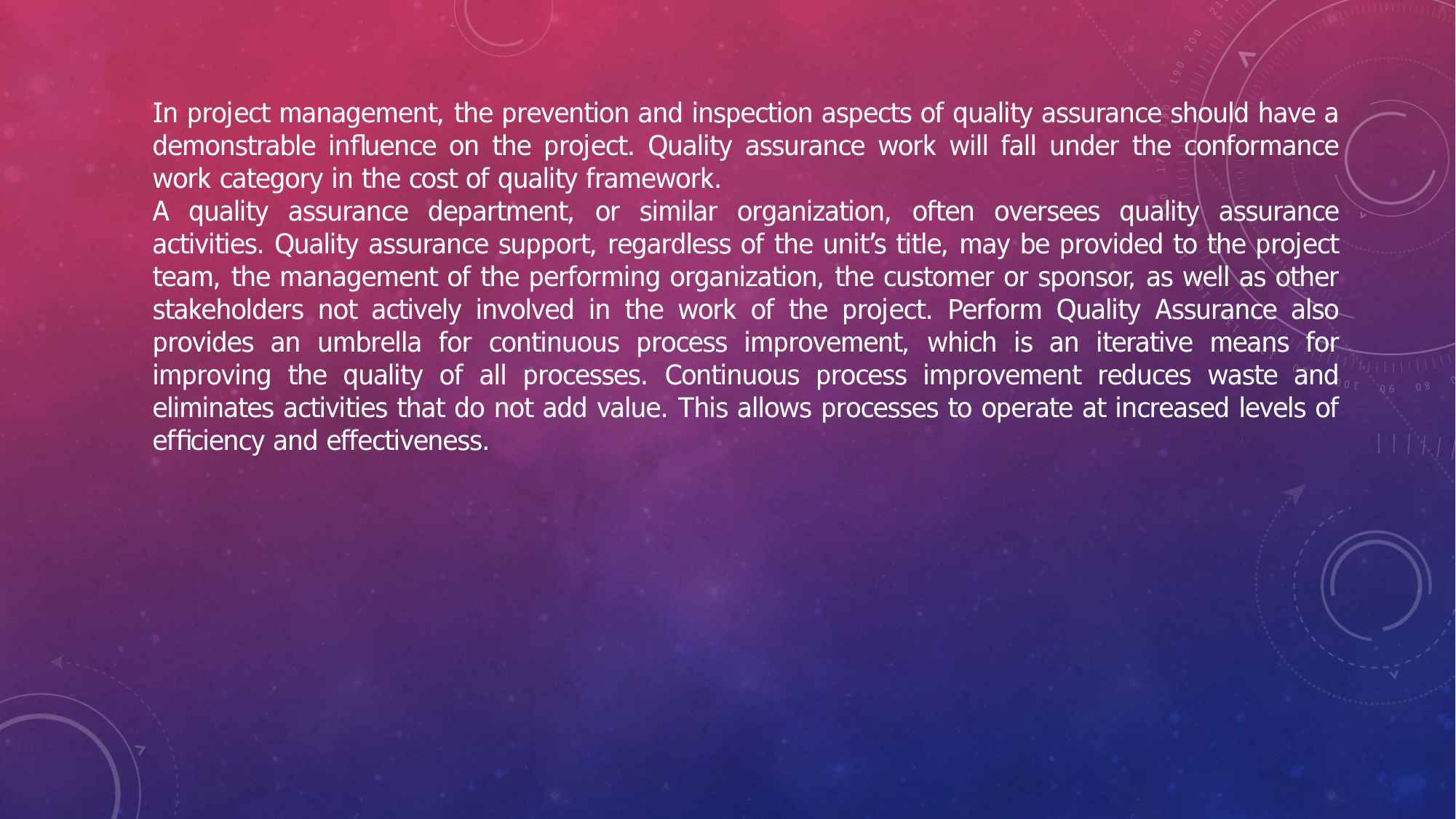

In project management, the prevention and inspection aspects of quality assurance should have a demonstrable influence on the project. Quality assurance work will fall under the conformance work category in the cost of quality framework.
A quality assurance department, or similar organization, often oversees quality assurance activities. Quality assurance support, regardless of the unit’s title, may be provided to the project team, the management of the performing organization, the customer or sponsor, as well as other stakeholders not actively involved in the work of the project. Perform Quality Assurance also provides an umbrella for continuous process improvement, which is an iterative means for improving the quality of all processes. Continuous process improvement reduces waste and eliminates activities that do not add value. This allows processes to operate at increased levels of efficiency and effectiveness.